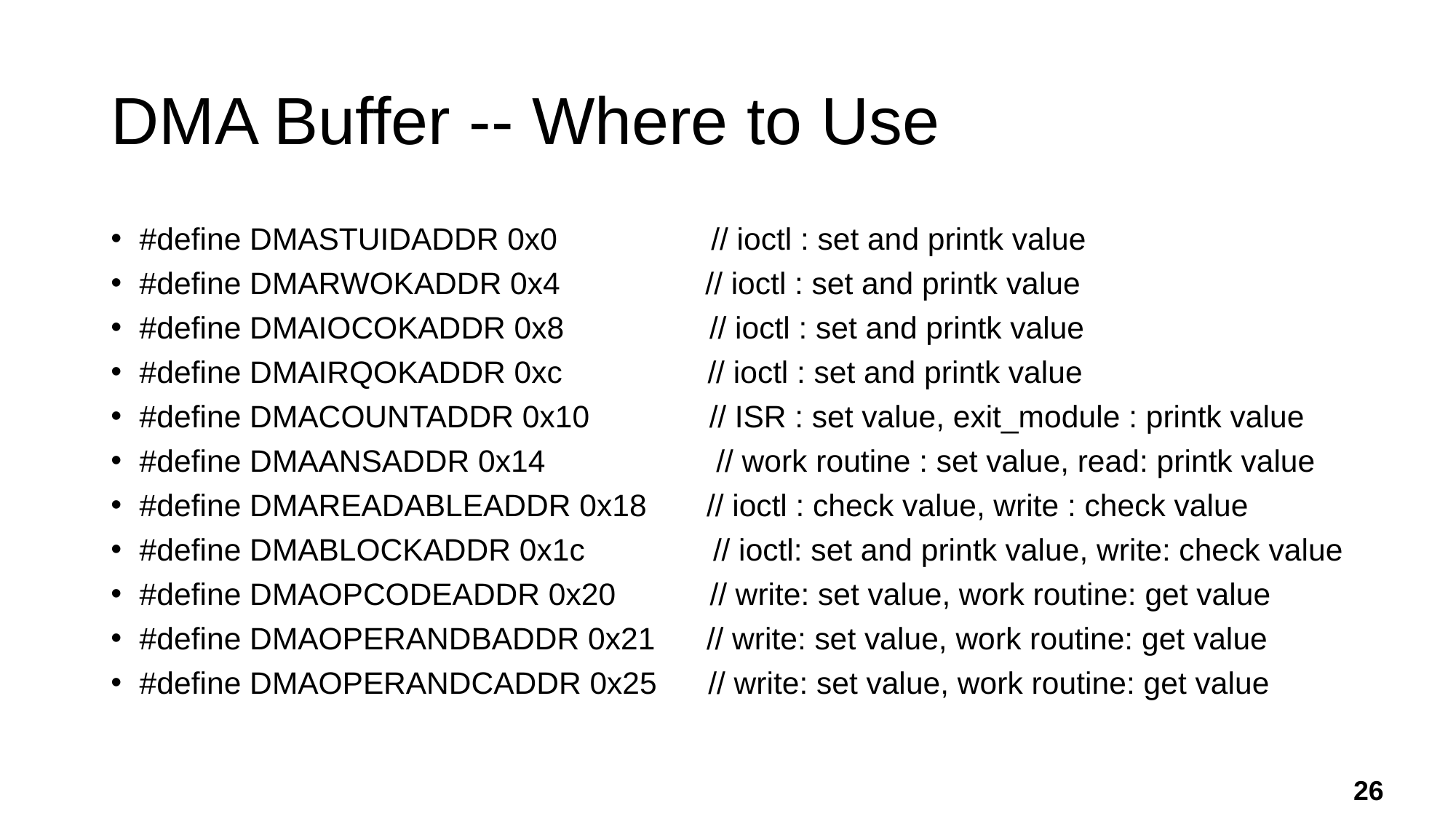

# DMA Buffer -- Where to Use
#define DMASTUIDADDR 0x0                  // ioctl : set and printk value
#define DMARWOKADDR 0x4                 // ioctl : set and printk value
#define DMAIOCOKADDR 0x8                 // ioctl : set and printk value
#define DMAIRQOKADDR 0xc                 // ioctl : set and printk value
#define DMACOUNTADDR 0x10              // ISR : set value, exit_module : printk value
#define DMAANSADDR 0x14                    // work routine : set value, read: printk value
#define DMAREADABLEADDR 0x18       // ioctl : check value, write : check value
#define DMABLOCKADDR 0x1c               // ioctl: set and printk value, write: check value
#define DMAOPCODEADDR 0x20           // write: set value, work routine: get value
#define DMAOPERANDBADDR 0x21      // write: set value, work routine: get value
#define DMAOPERANDCADDR 0x25      // write: set value, work routine: get value
26